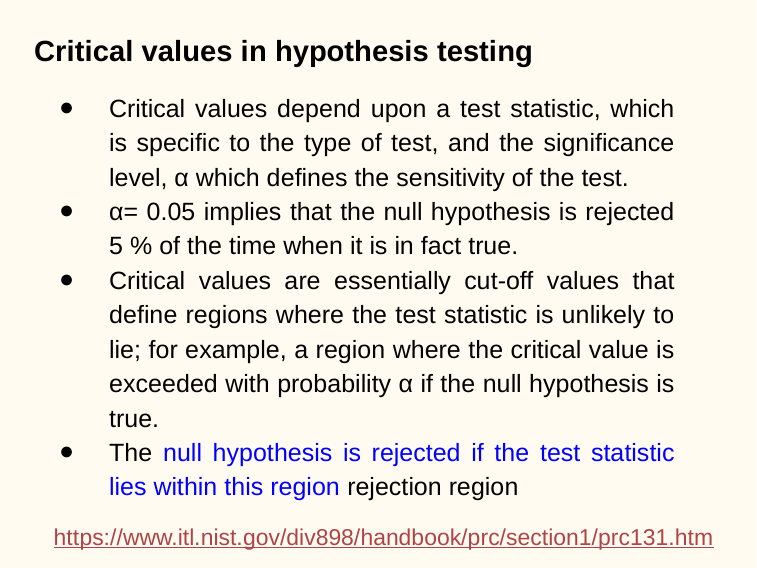

# Critical values in hypothesis testing
Critical values depend upon a test statistic, which is specific to the type of test, and the significance level, α which defines the sensitivity of the test.
α= 0.05 implies that the null hypothesis is rejected 5 % of the time when it is in fact true.
Critical values are essentially cut-off values that define regions where the test statistic is unlikely to lie; for example, a region where the critical value is exceeded with probability α if the null hypothesis is true.
The null hypothesis is rejected if the test statistic lies within this region rejection region
https://www.itl.nist.gov/div898/handbook/prc/section1/prc131.htm